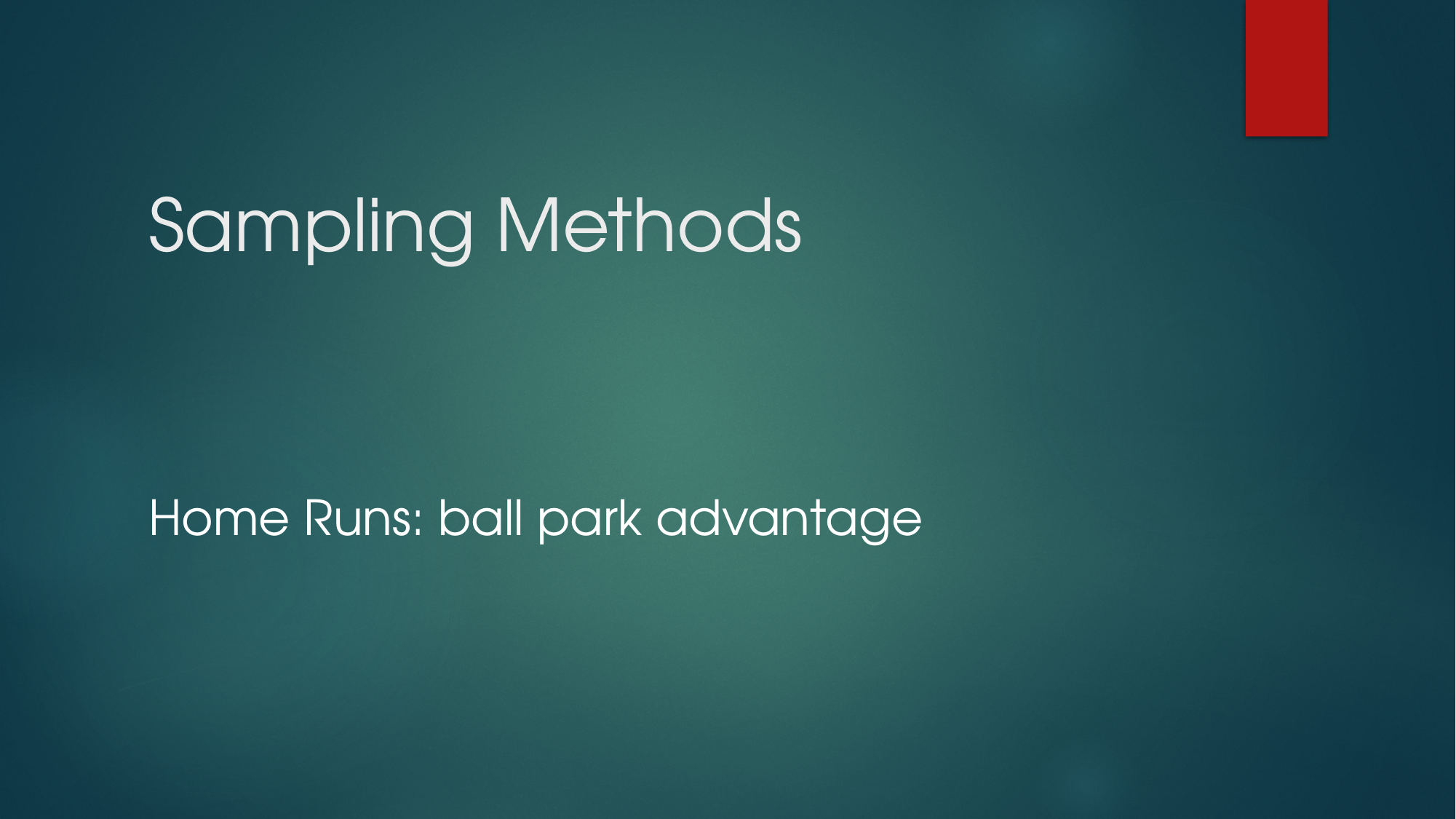

# Sampling Methods
Home Runs: ball park advantage